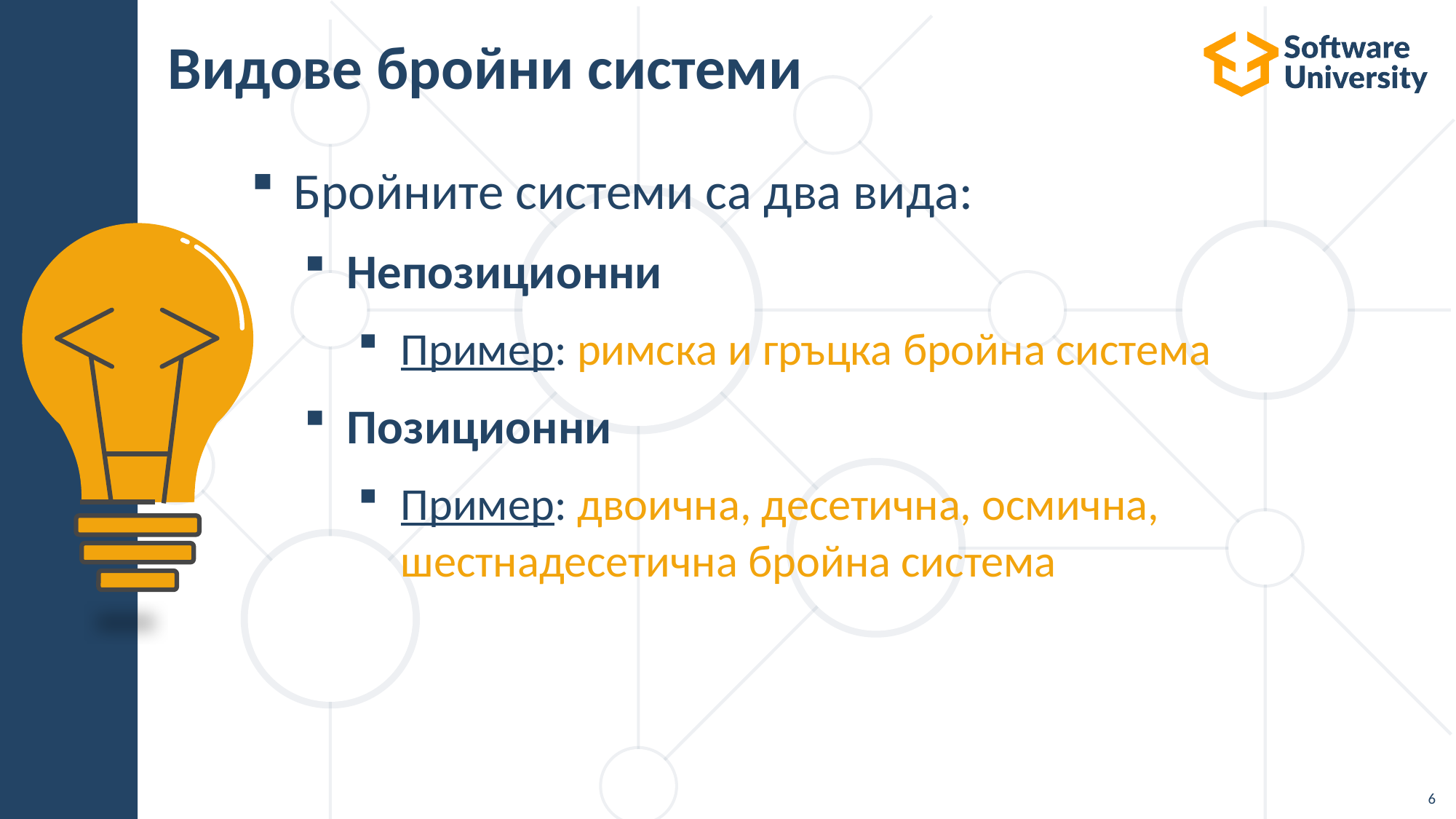

# Видове бройни системи
Бройните системи са два вида:
Непозиционни
Пример: римска и гръцка бройна система
Позиционни
Пример: двоична, десетична, осмична, шестнадесетична бройна система
6